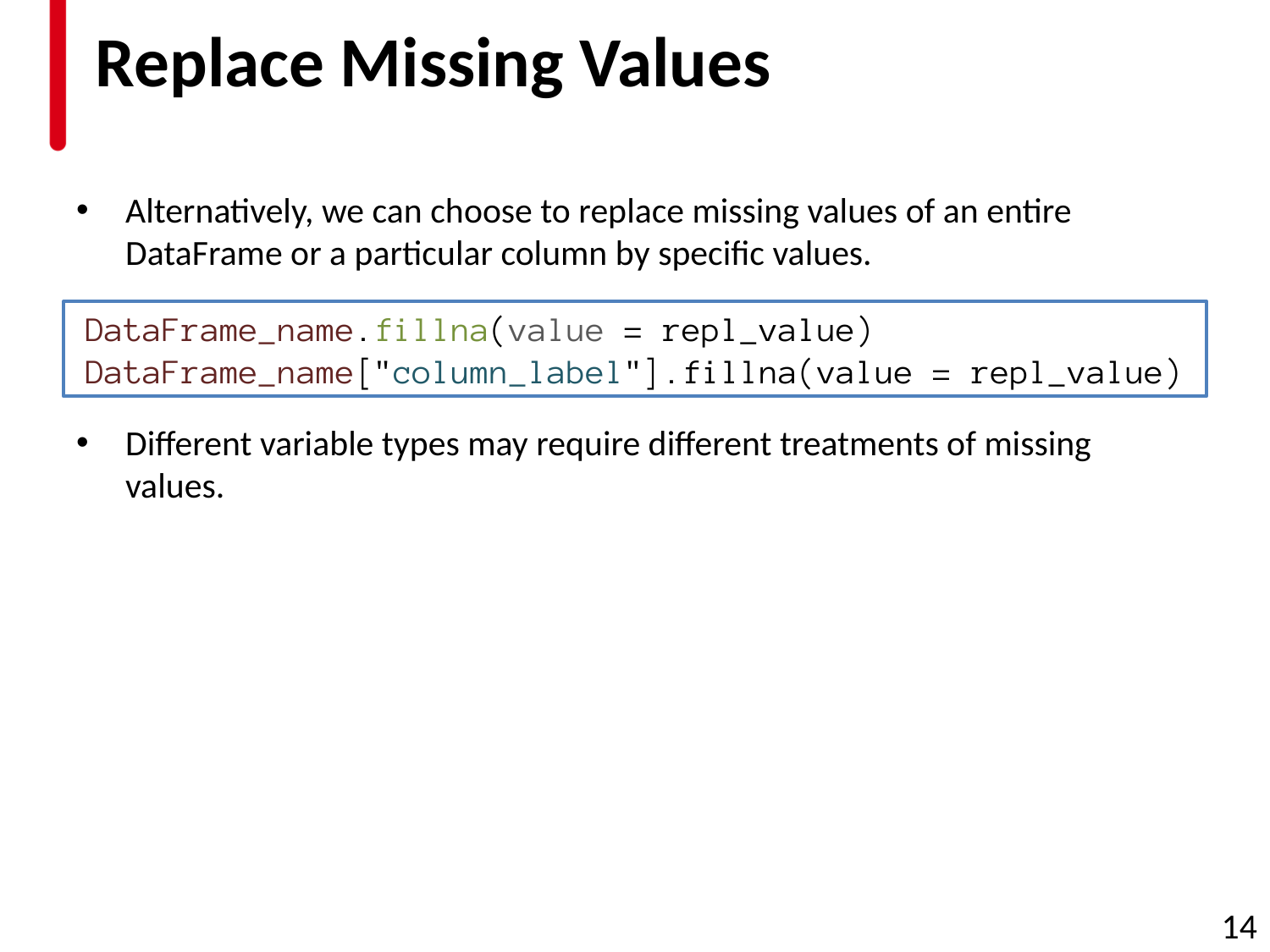

# Replace Missing Values
Alternatively, we can choose to replace missing values of an entire DataFrame or a particular column by specific values.

Different variable types may require different treatments of missing values.

DataFrame_name.fillna(value = repl_value)
DataFrame_name["column_label"].fillna(value = repl_value)